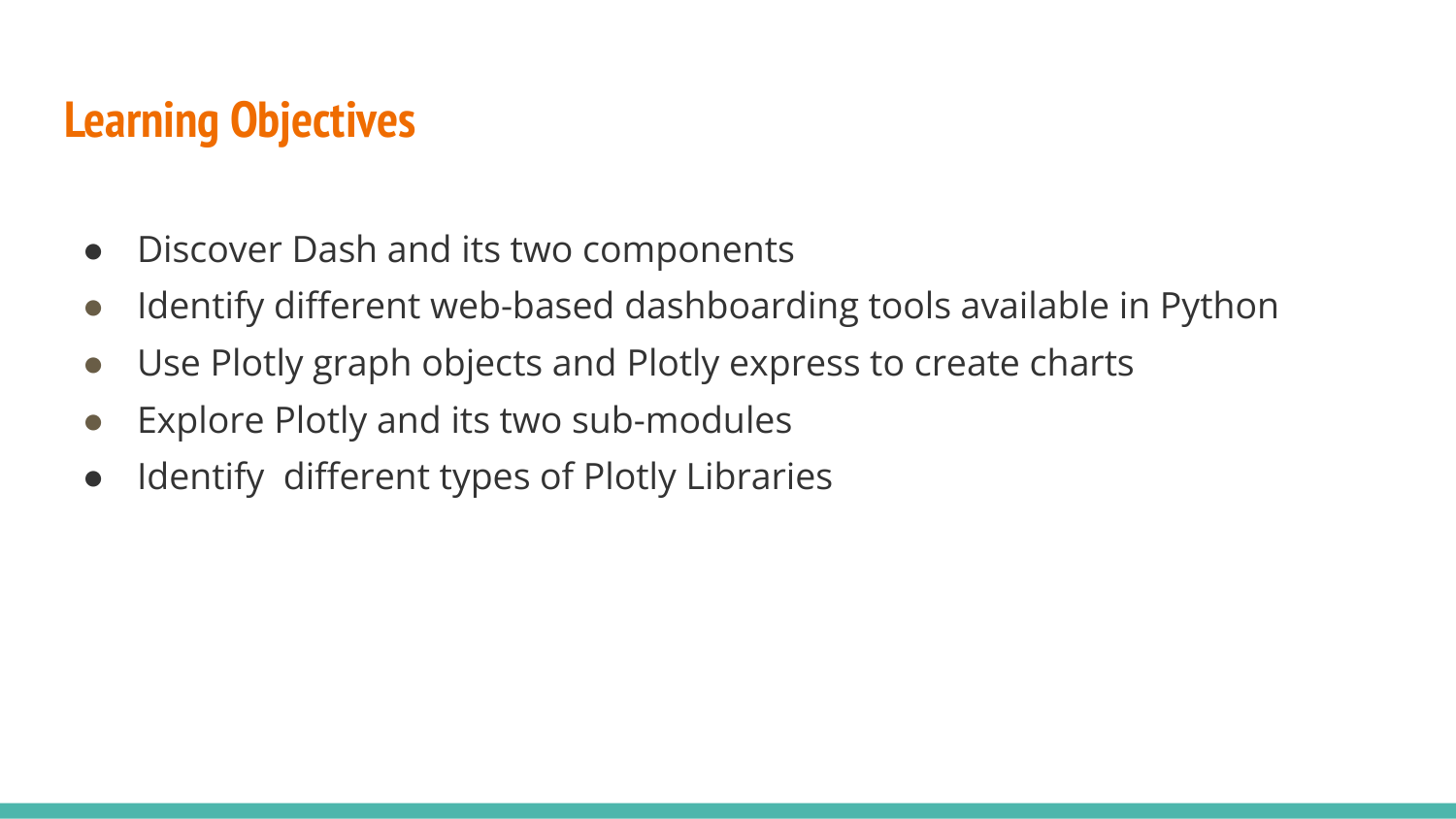

# Learning Objectives
Discover Dash and its two components
Identify different web-based dashboarding tools available in Python
Use Plotly graph objects and Plotly express to create charts
Explore Plotly and its two sub-modules
Identify  different types of Plotly Libraries